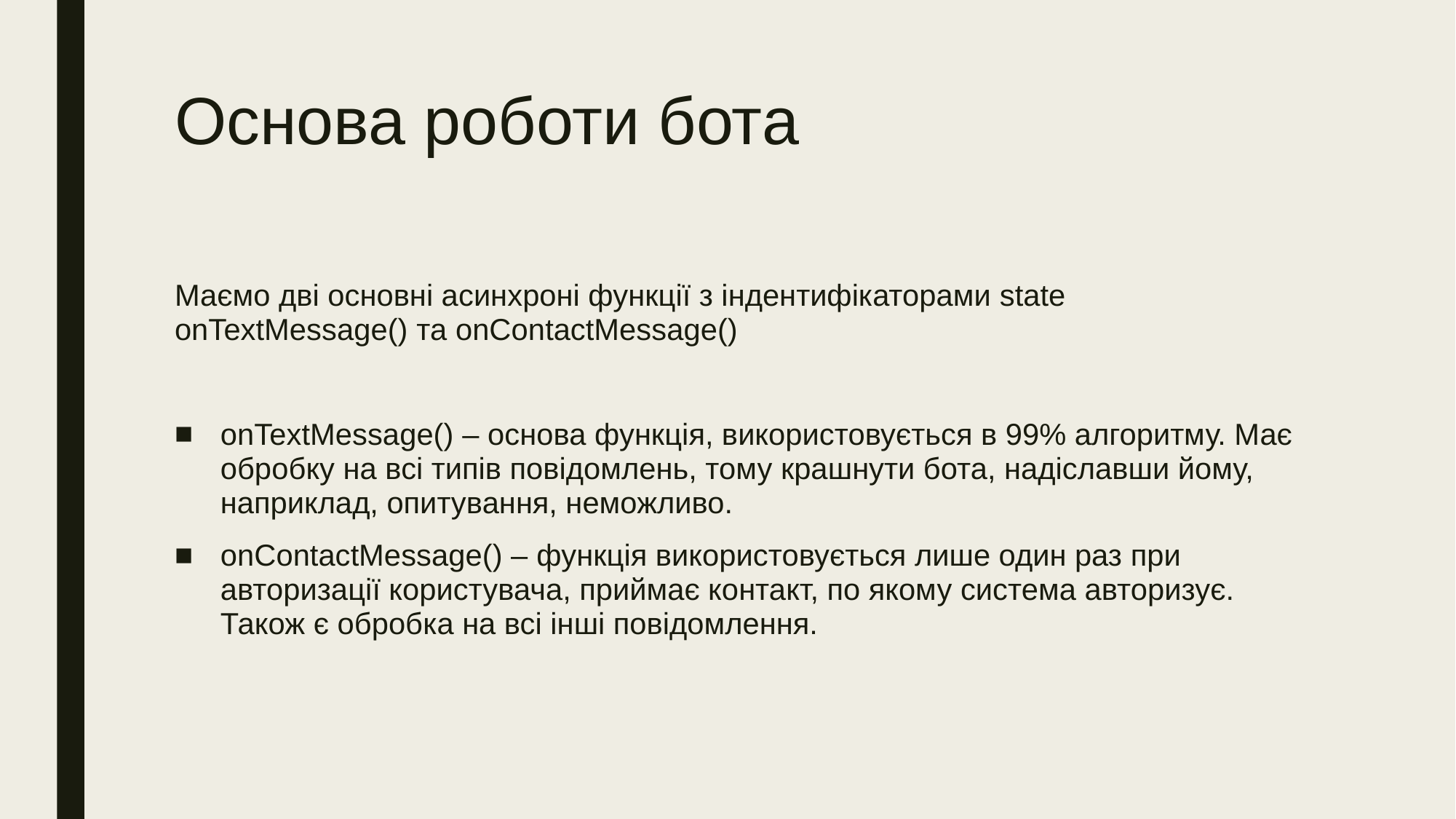

# Основа роботи бота
Маємо дві основні асинхроні функції з індентифікаторами state onTextMessage() та onContactMessage()

onTextMessage() – основа функція, використовується в 99% алгоритму. Має обробку на всі типів повідомлень, тому крашнути бота, надіславши йому, наприклад, опитування, неможливо.
onContactMessage() – функція використовується лише один раз при авторизації користувача, приймає контакт, по якому система авторизує. Також є обробка на всі інші повідомлення.